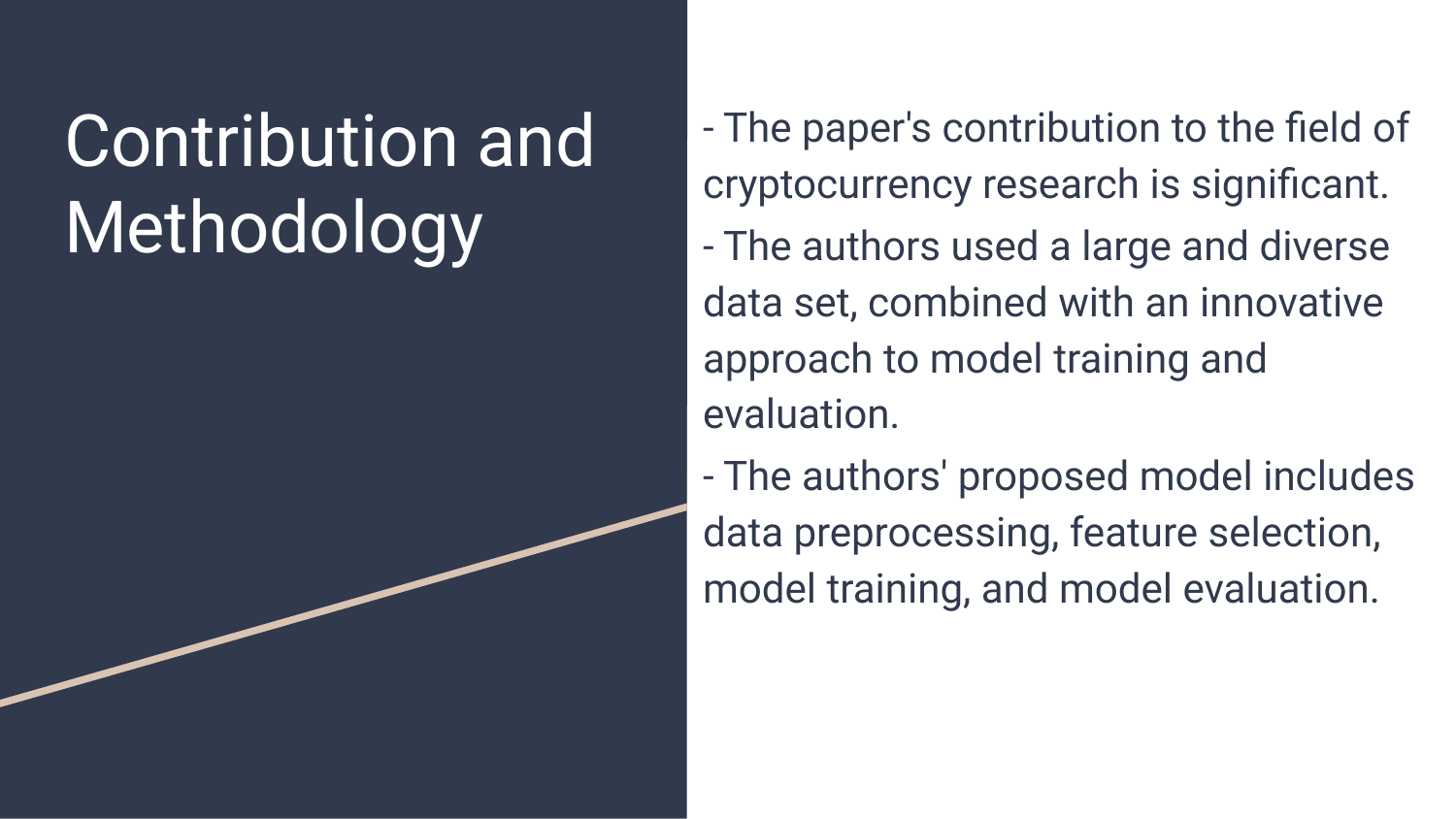

# Contribution and Methodology
- The paper's contribution to the field of cryptocurrency research is significant.
- The authors used a large and diverse data set, combined with an innovative approach to model training and evaluation.
- The authors' proposed model includes data preprocessing, feature selection, model training, and model evaluation.